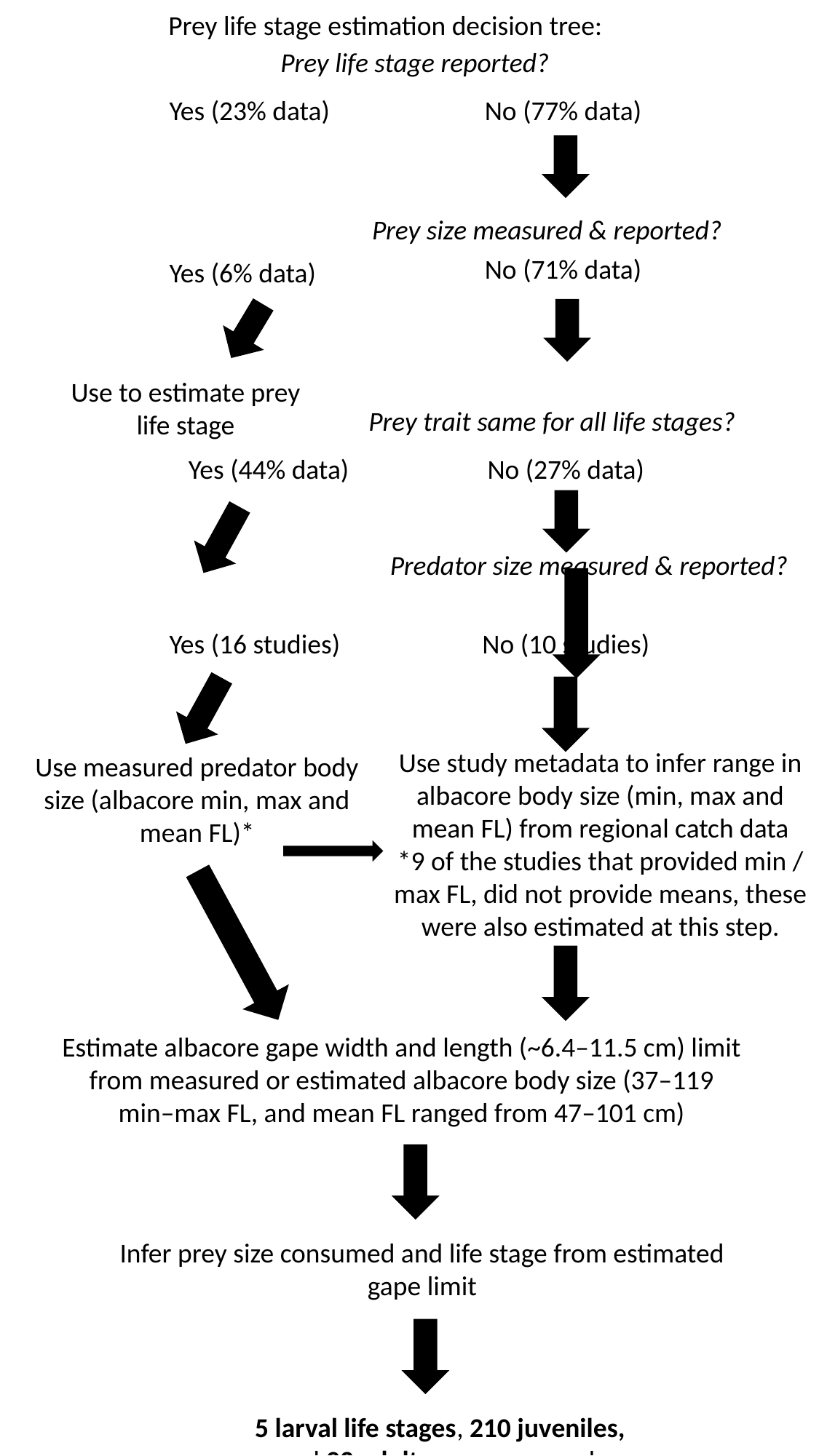

Prey life stage estimation decision tree:
Prey life stage reported?
Yes (23% data)
No (77% data)

Prey size measured & reported?
No (71% data)
Yes (6% data)

Use to estimate prey life stage
Prey trait same for all life stages?
Yes (44% data)
No (27% data)

Predator size measured & reported?

Yes (16 studies)
No (10 studies)

Use study metadata to infer range in albacore body size (min, max and mean FL) from regional catch data
*9 of the studies that provided min / max FL, did not provide means, these were also estimated at this step.
Use measured predator body size (albacore min, max and mean FL)*

Estimate albacore gape width and length (~6.4–11.5 cm) limit from measured or estimated albacore body size (37–119 min–max FL, and mean FL ranged from 47–101 cm)

Infer prey size consumed and life stage from estimated gape limit

5 larval life stages, 210 juveniles, and 93 adult prey consumed.